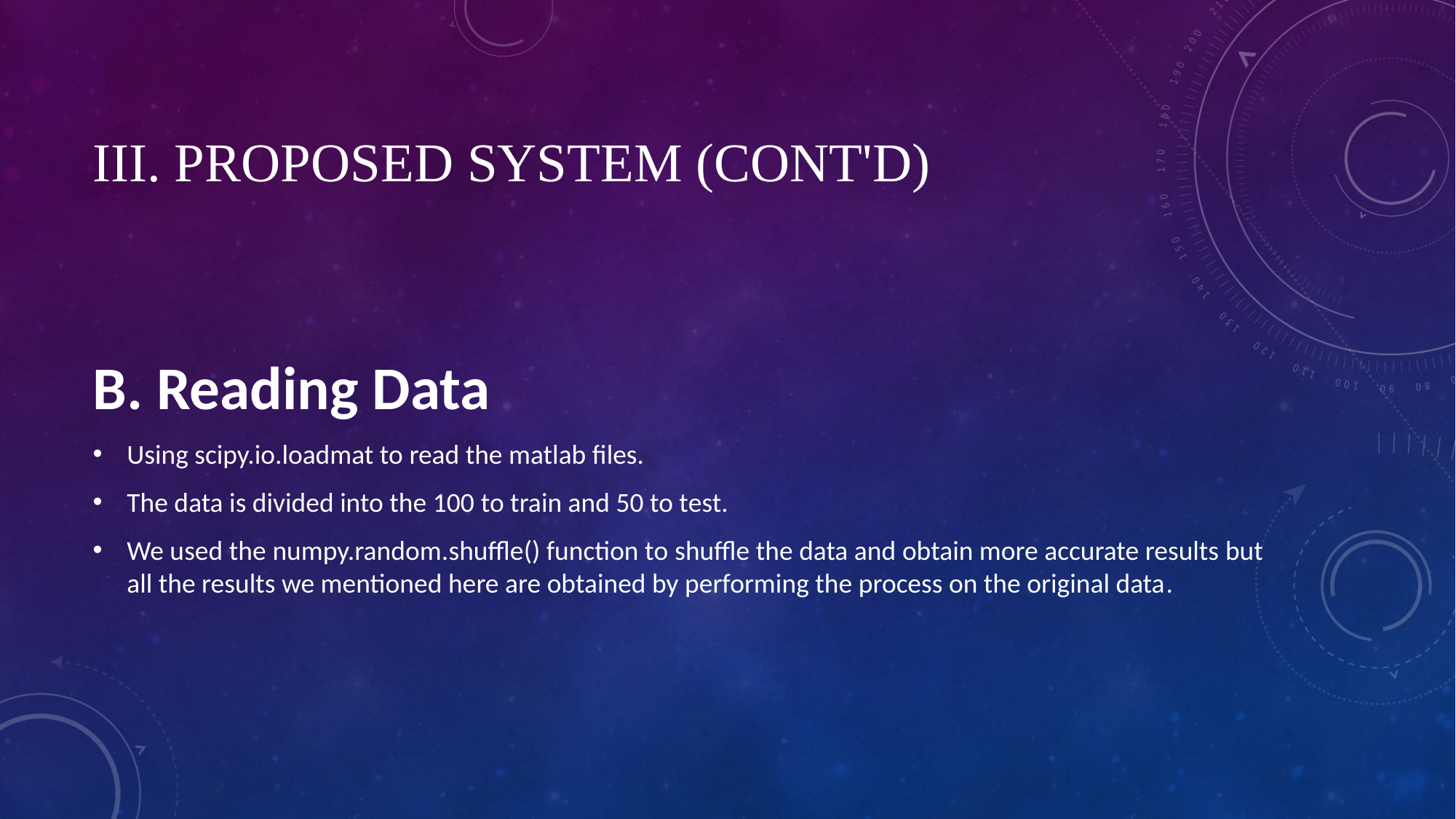

# III. PROPOSED SYSTEM (CONT'D)
B. Reading Data​
Using scipy.io.loadmat to read the matlab files.
The data is divided into the 100 to train and 50 to test.​
We used the numpy.random.shuffle() function to shuffle the data and obtain more accurate results but all the results we mentioned here are obtained by performing the process on the original data.